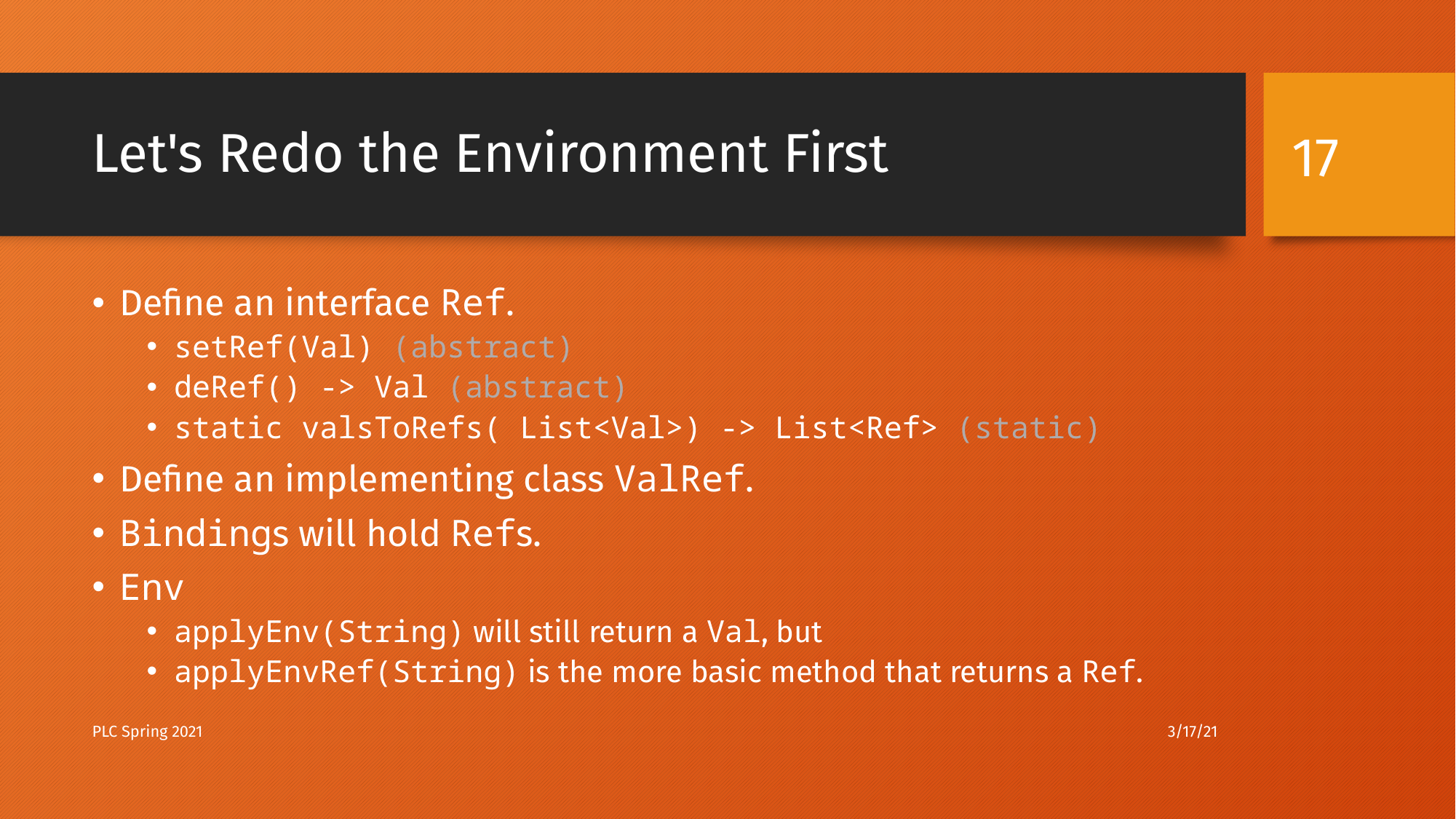

17
# Let's Redo the Environment First
Define an interface Ref.
setRef(Val) (abstract)
deRef() -> Val (abstract)
static valsToRefs( List<Val>) -> List<Ref> (static)
Define an implementing class ValRef.
Bindings will hold Refs.
Env
applyEnv(String) will still return a Val, but
applyEnvRef(String) is the more basic method that returns a Ref.

3/17/21
PLC Spring 2021